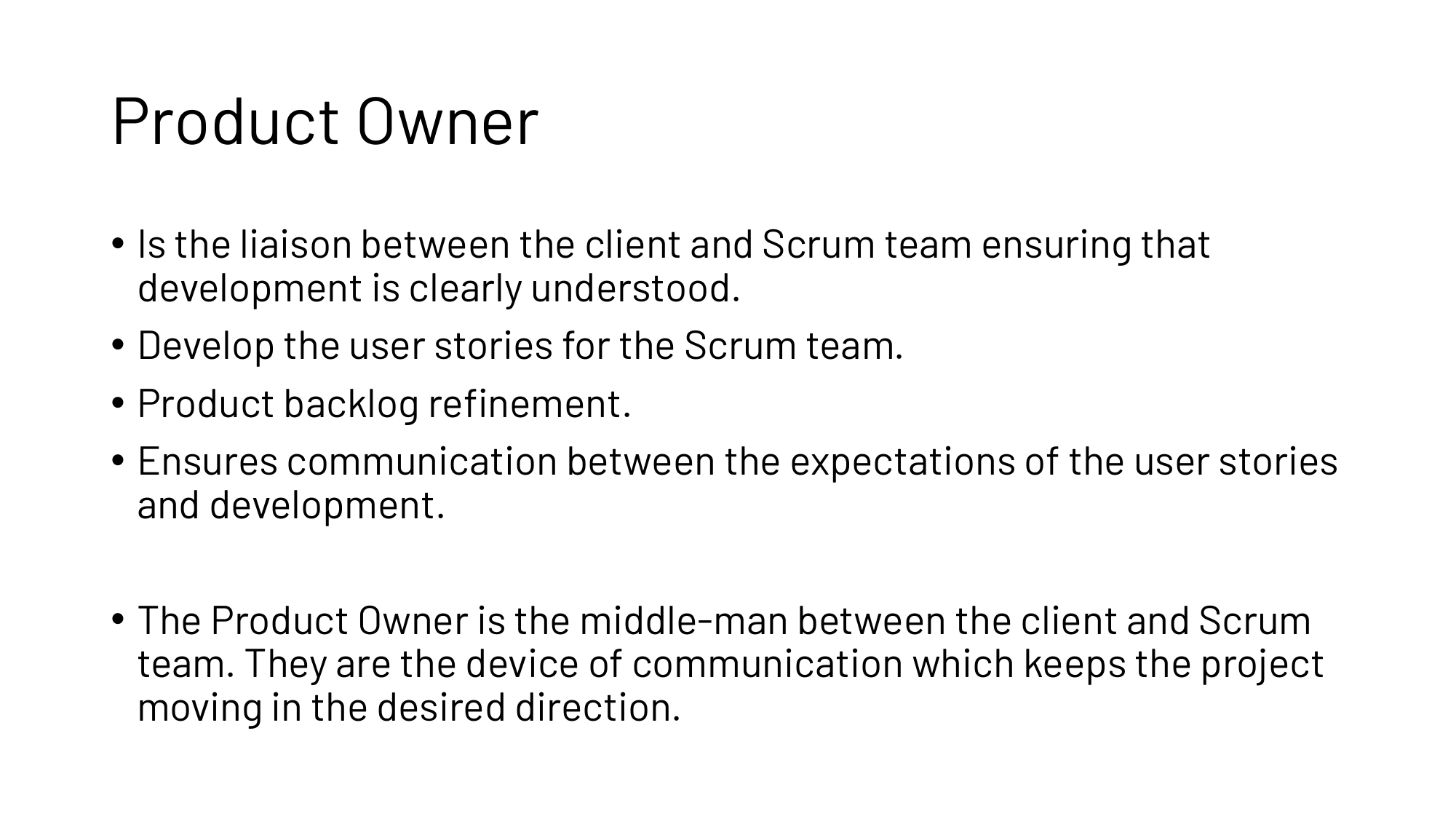

# Product Owner
Is the liaison between the client and Scrum team ensuring that development is clearly understood.
Develop the user stories for the Scrum team.
Product backlog refinement.
Ensures communication between the expectations of the user stories and development.

The Product Owner is the middle-man between the client and Scrum team. They are the device of communication which keeps the project moving in the desired direction.